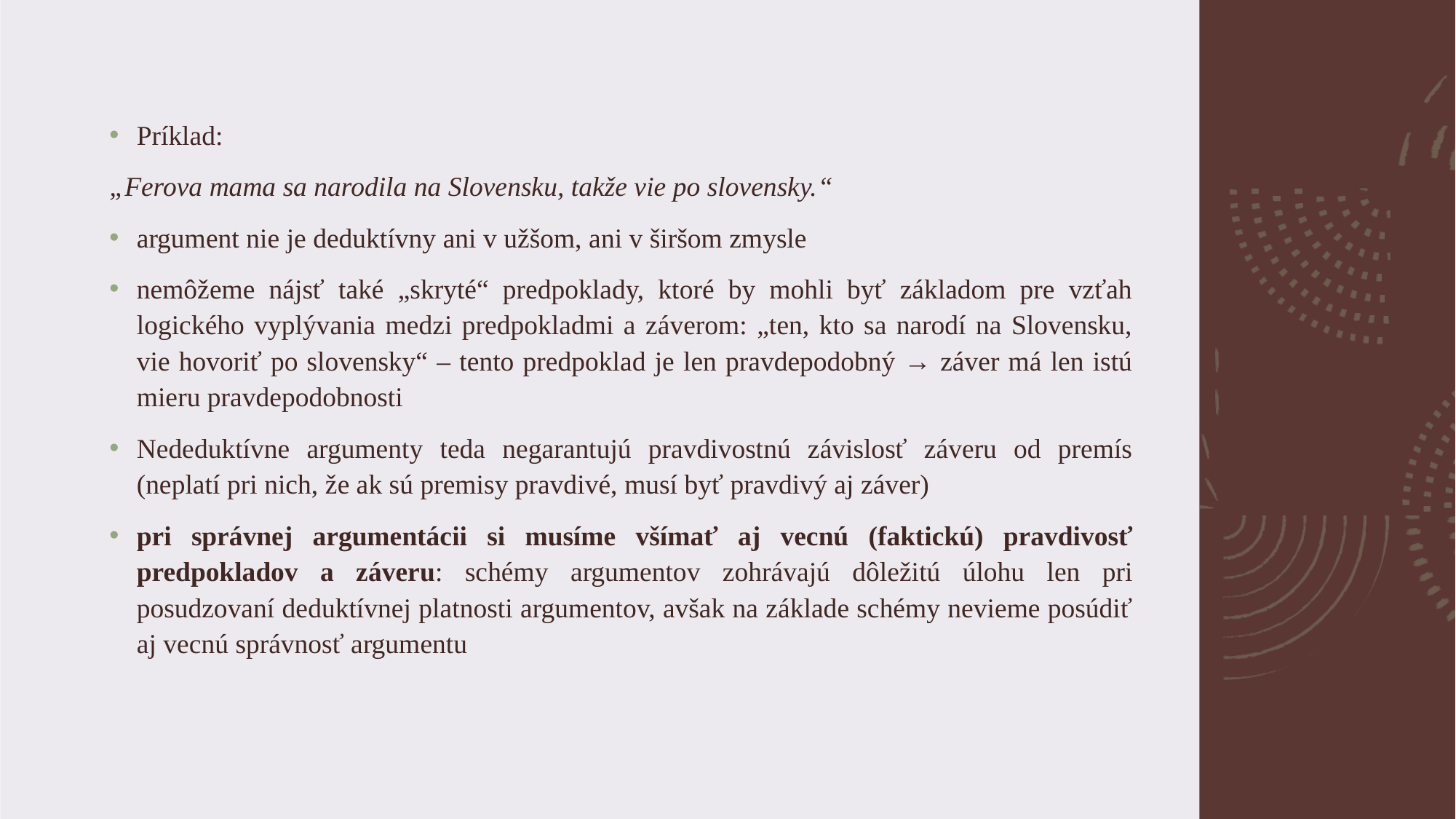

#
Príklad:
„Ferova mama sa narodila na Slovensku, takže vie po slovensky.“
argument nie je deduktívny ani v užšom, ani v širšom zmysle
nemôžeme nájsť také „skryté“ predpoklady, ktoré by mohli byť základom pre vzťah logického vyplývania medzi predpokladmi a záverom: „ten, kto sa narodí na Slovensku, vie hovoriť po slovensky“ – tento predpoklad je len pravdepodobný → záver má len istú mieru pravdepodobnosti
Nededuktívne argumenty teda negarantujú pravdivostnú závislosť záveru od premís (neplatí pri nich, že ak sú premisy pravdivé, musí byť pravdivý aj záver)
pri správnej argumentácii si musíme všímať aj vecnú (faktickú) pravdivosť predpokladov a záveru: schémy argumentov zohrávajú dôležitú úlohu len pri posudzovaní deduktívnej platnosti argumentov, avšak na základe schémy nevieme posúdiť aj vecnú správnosť argumentu